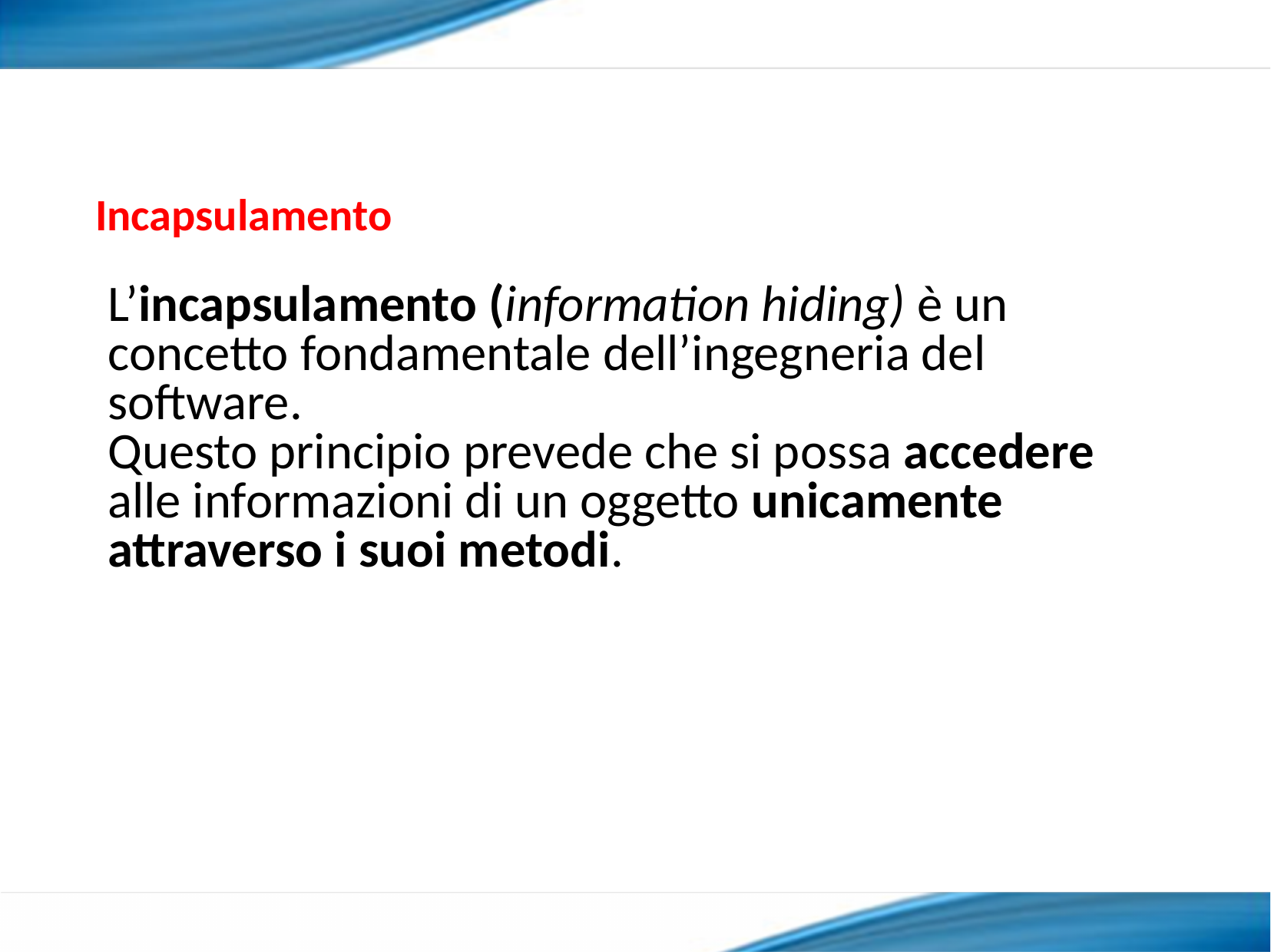

Incapsulamento
L’incapsulamento (information hiding) è un concetto fondamentale dell’ingegneria del software.
Questo principio prevede che si possa accedere alle informazioni di un oggetto unicamente attraverso i suoi metodi.